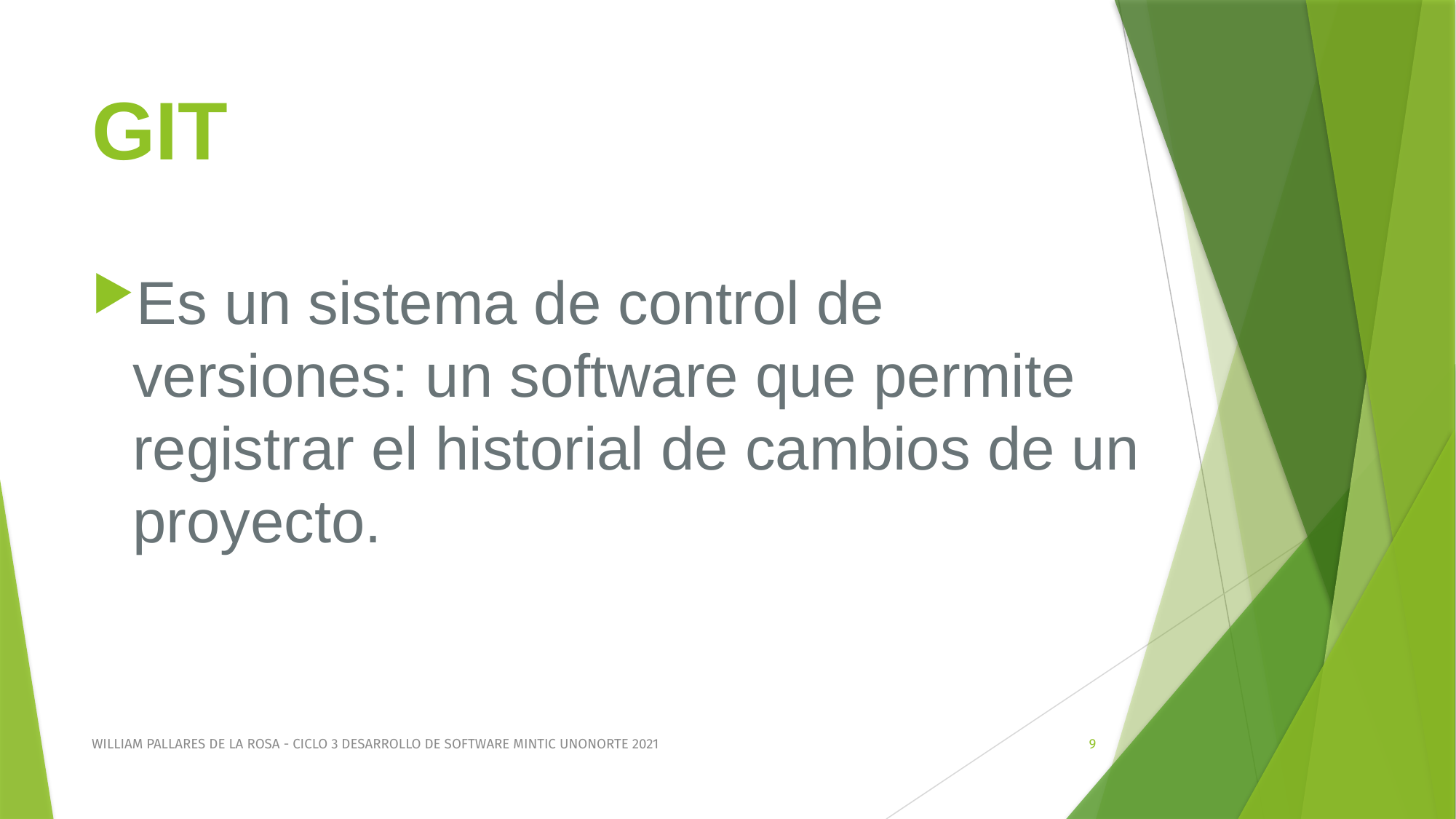

# GIT
Es un sistema de control de versiones: un software que permite registrar el historial de cambios de un proyecto.

WILLIAM PALLARES DE LA ROSA - CICLO 3 DESARROLLO DE SOFTWARE MINTIC UNONORTE 2021
9